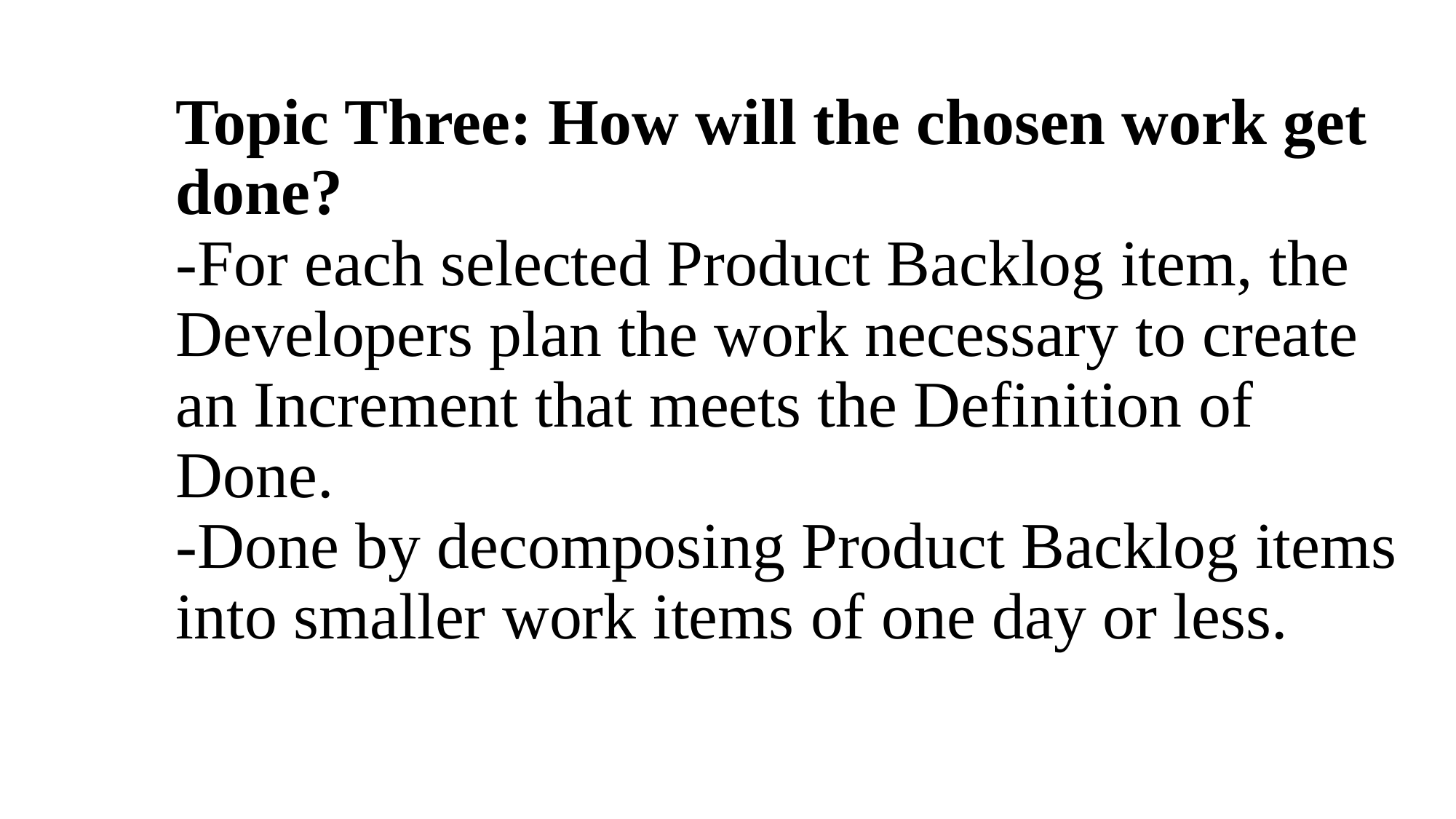

# Topic Three: How will the chosen work get done? -For each selected Product Backlog item, the Developers plan the work necessary to create an Increment that meets the Definition of Done. -Done by decomposing Product Backlog items into smaller work items of one day or less.